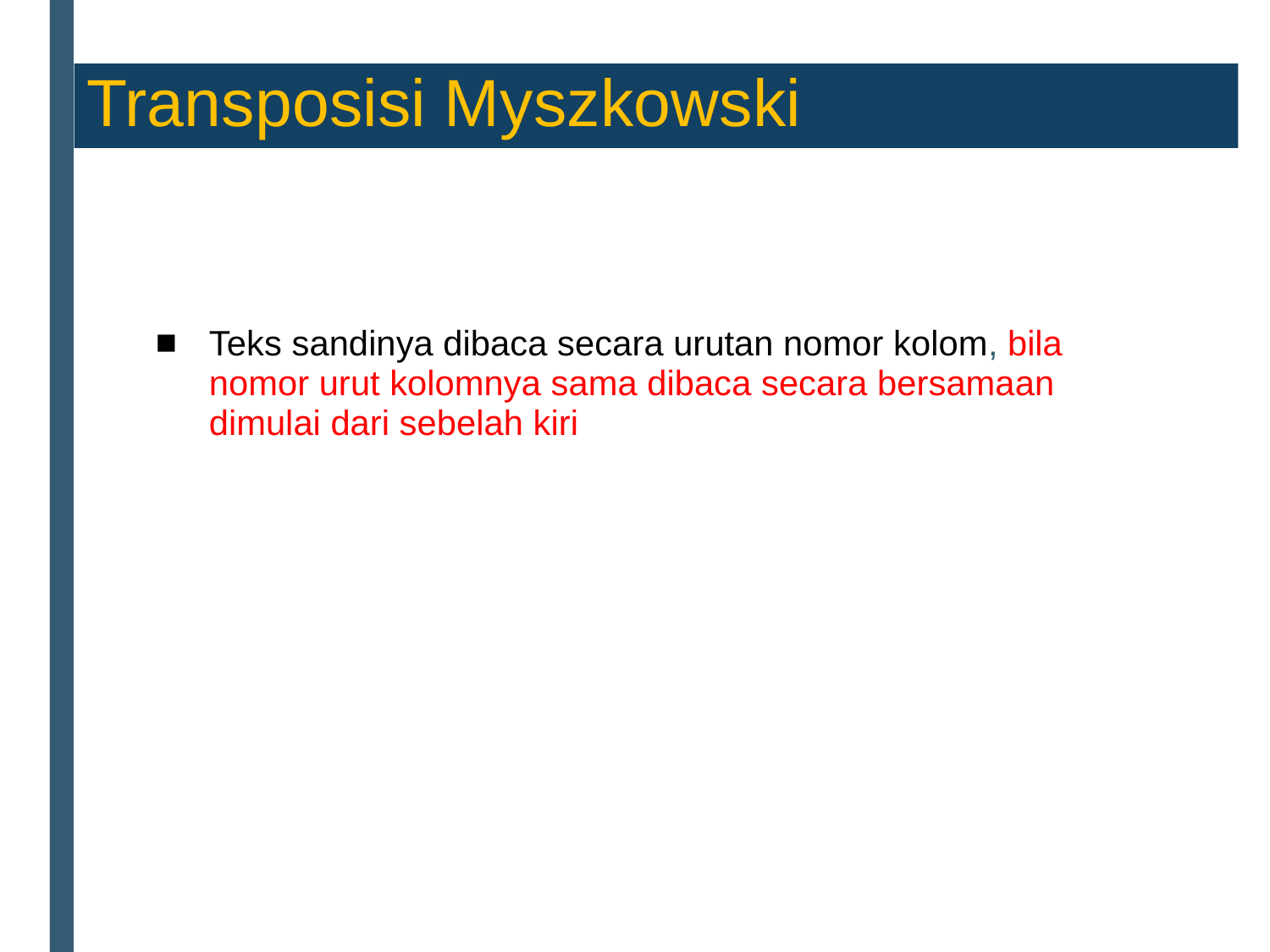

Transposisi Myszkowski
Teks sandinya dibaca secara urutan nomor kolom, bila nomor urut kolomnya sama dibaca secara bersamaan dimulai dari sebelah kiri